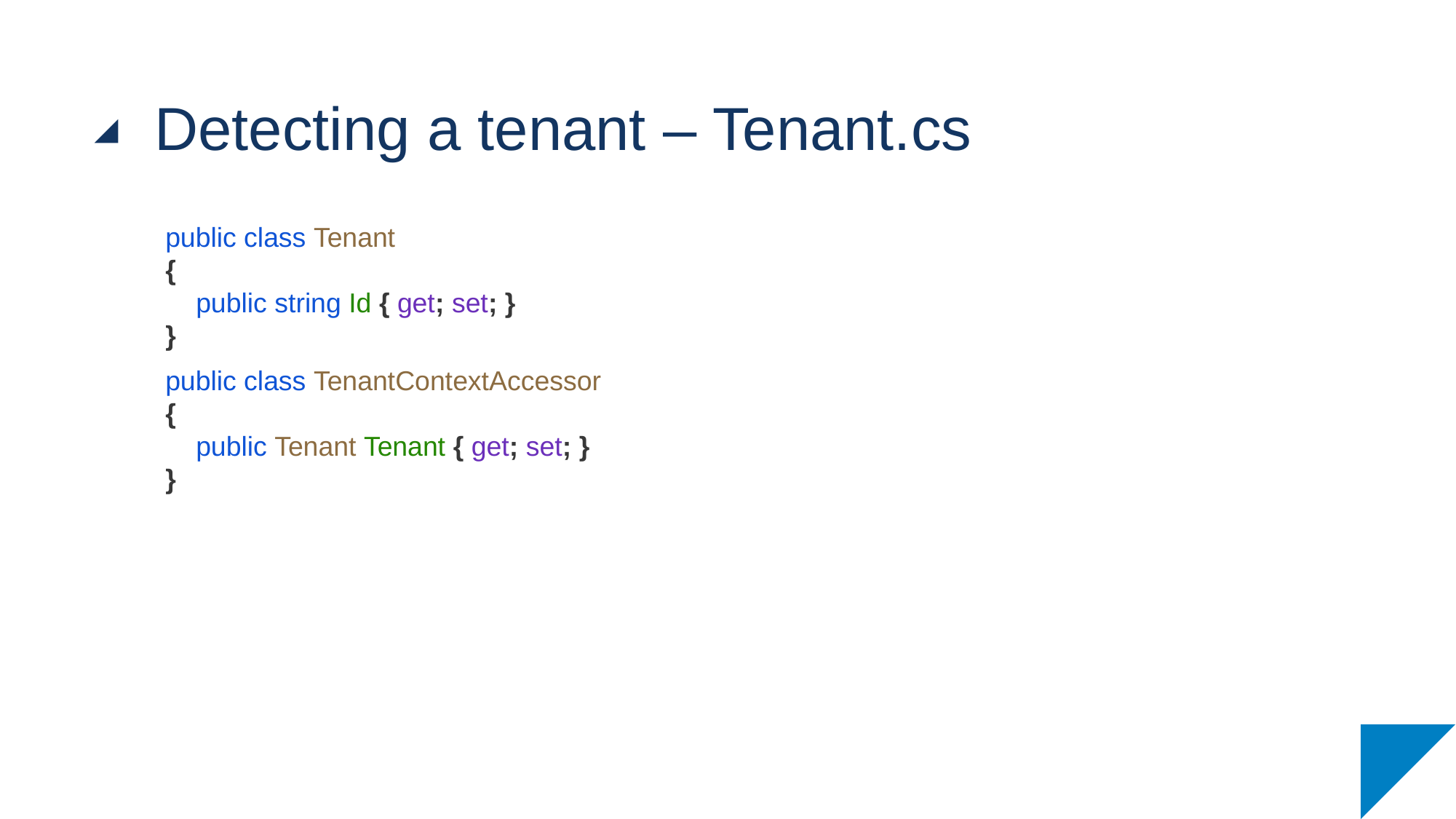

# Detecting a tenant – Tenant.cs
public class Tenant
{
    public string Id { get; set; }
}
public class TenantContextAccessor
{
    public Tenant Tenant { get; set; }
}